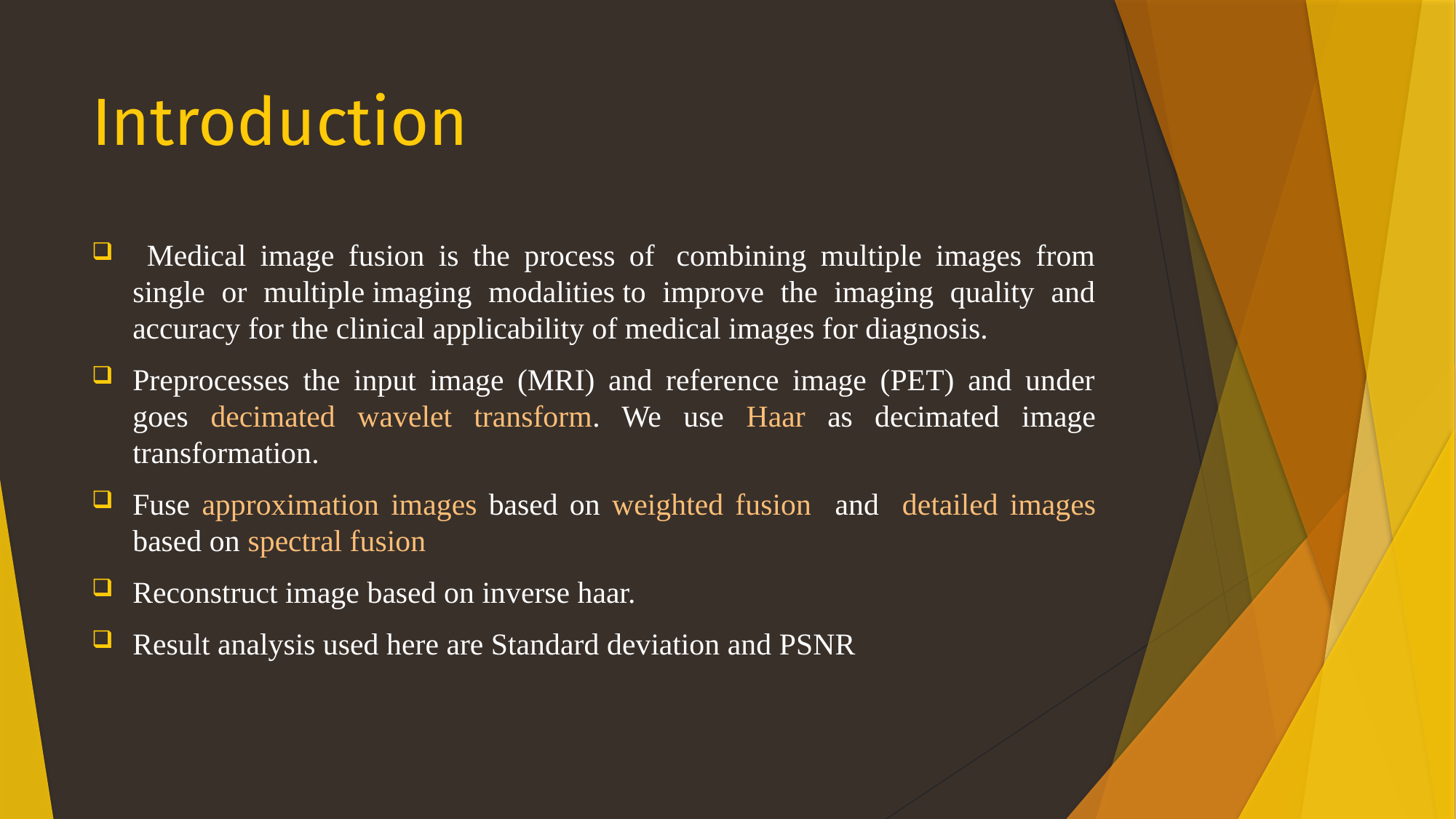

# Introduction
 Medical image fusion is the process of  combining multiple images from single or multiple imaging modalities to improve the imaging quality and accuracy for the clinical applicability of medical images for diagnosis.
Preprocesses the input image (MRI) and reference image (PET) and under goes decimated wavelet transform. We use Haar as decimated image transformation.
Fuse approximation images based on weighted fusion  and  detailed images based on spectral fusion
Reconstruct image based on inverse haar.
Result analysis used here are Standard deviation and PSNR